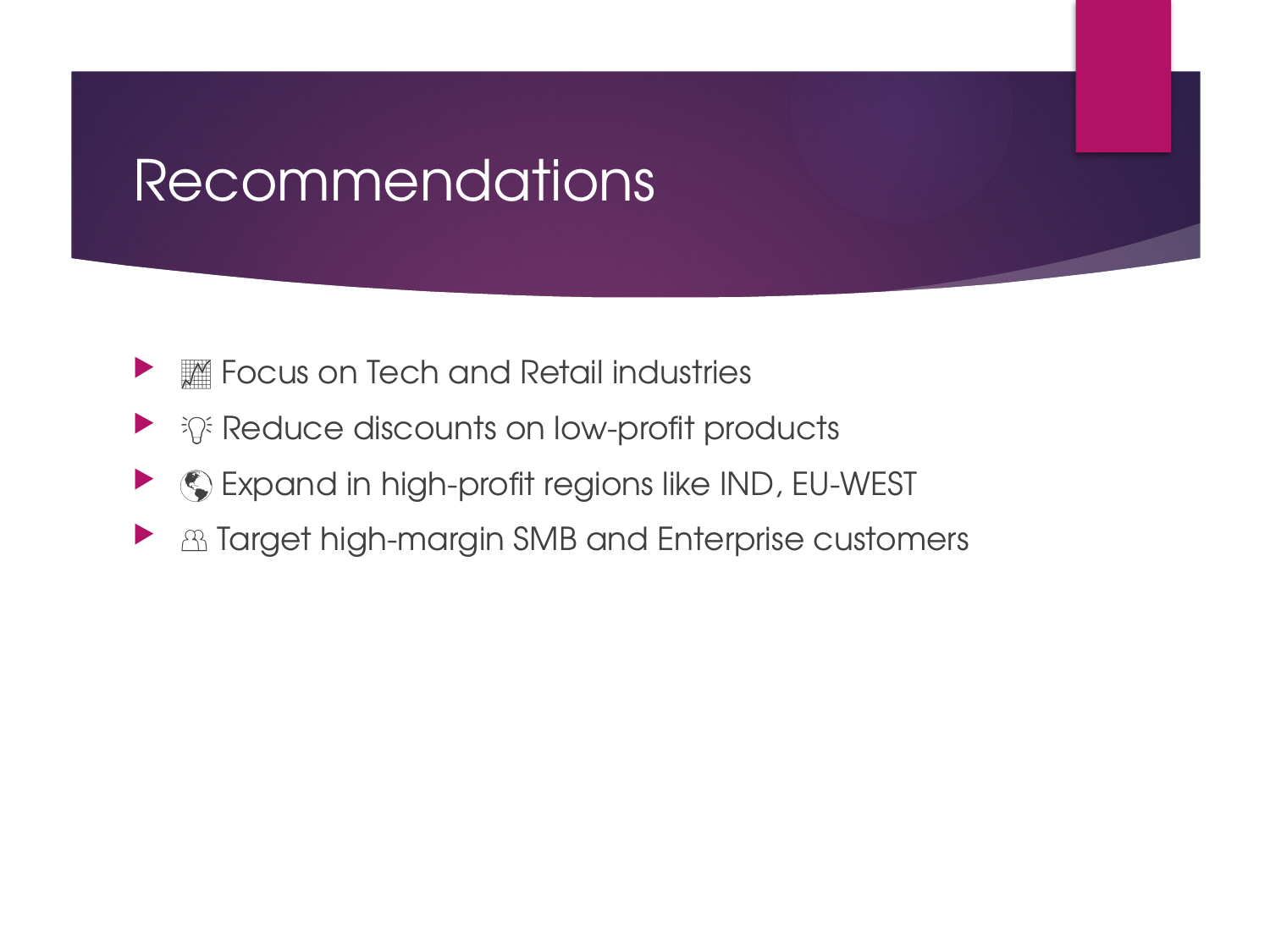

# Recommendations
📈 Focus on Tech and Retail industries
💡 Reduce discounts on low-profit products
🌎 Expand in high-profit regions like IND, EU-WEST
👥 Target high-margin SMB and Enterprise customers